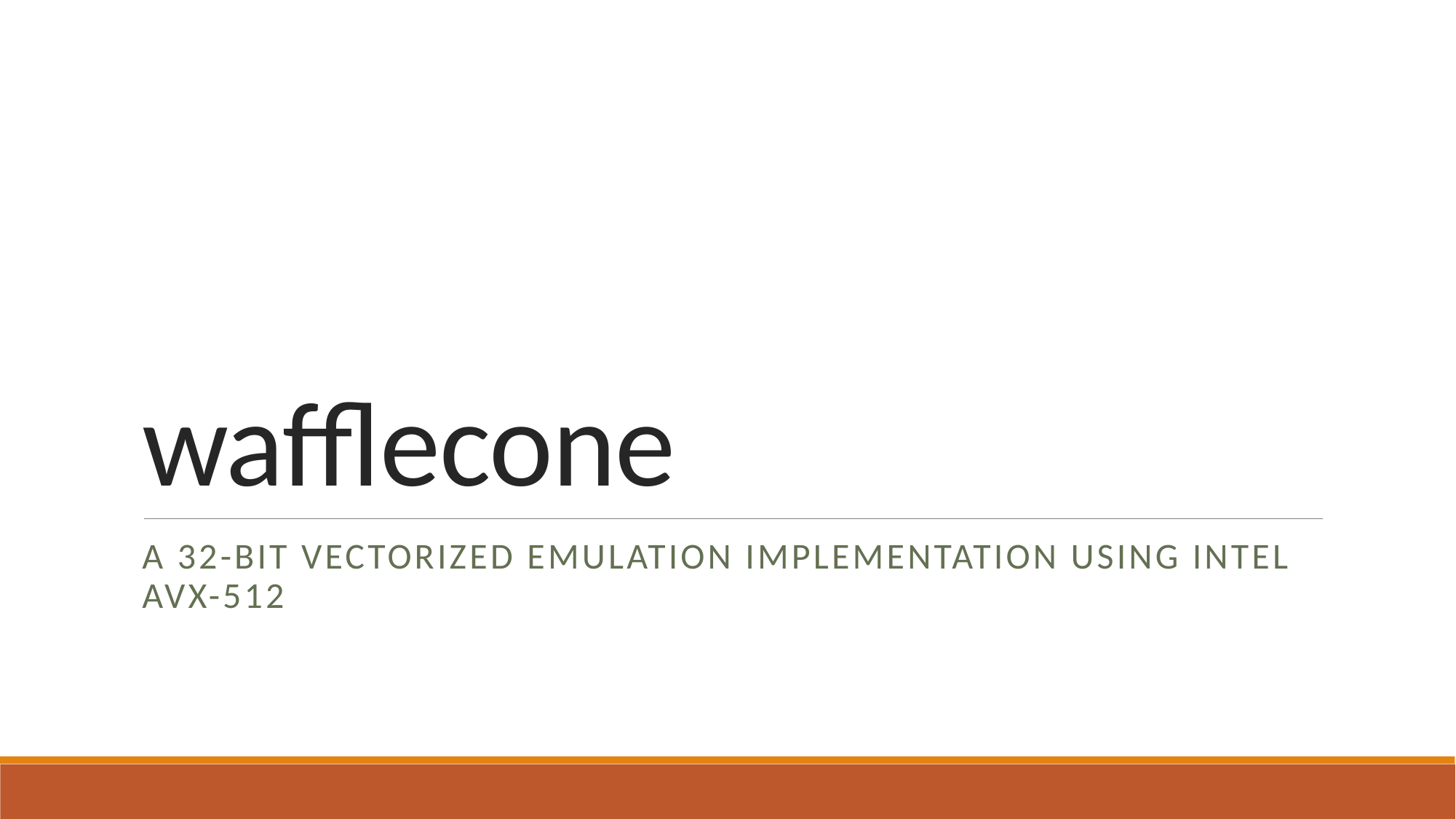

# wafflecone
A 32-bit vectorized emulation implementation using Intel AVX-512